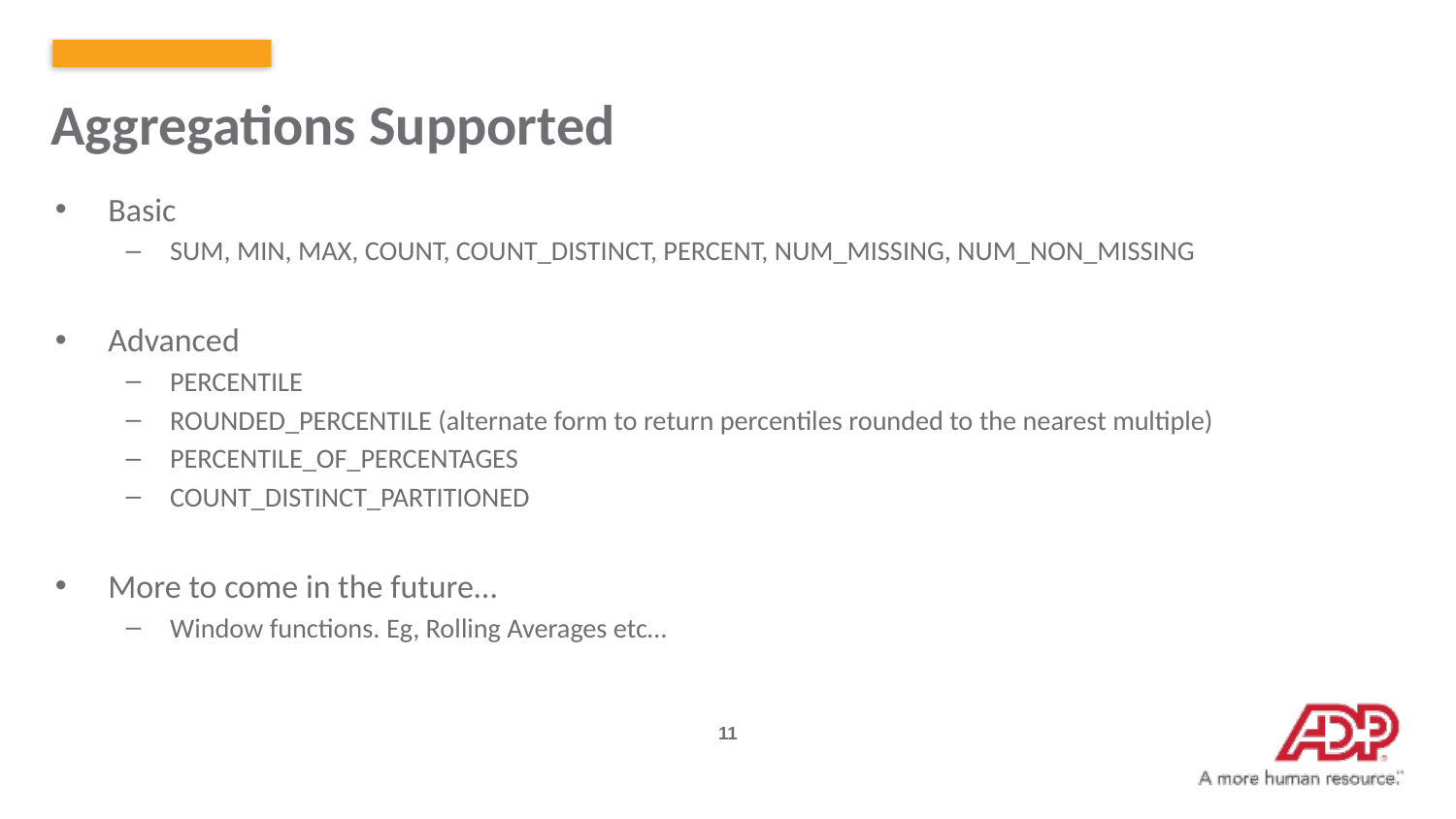

Aggregations Supported
Basic
SUM, MIN, MAX, COUNT, COUNT_DISTINCT, PERCENT, NUM_MISSING, NUM_NON_MISSING

Advanced
PERCENTILE
ROUNDED_PERCENTILE (alternate form to return percentiles rounded to the nearest multiple)
PERCENTILE_OF_PERCENTAGES
COUNT_DISTINCT_PARTITIONED

More to come in the future…
Window functions. Eg, Rolling Averages etc…